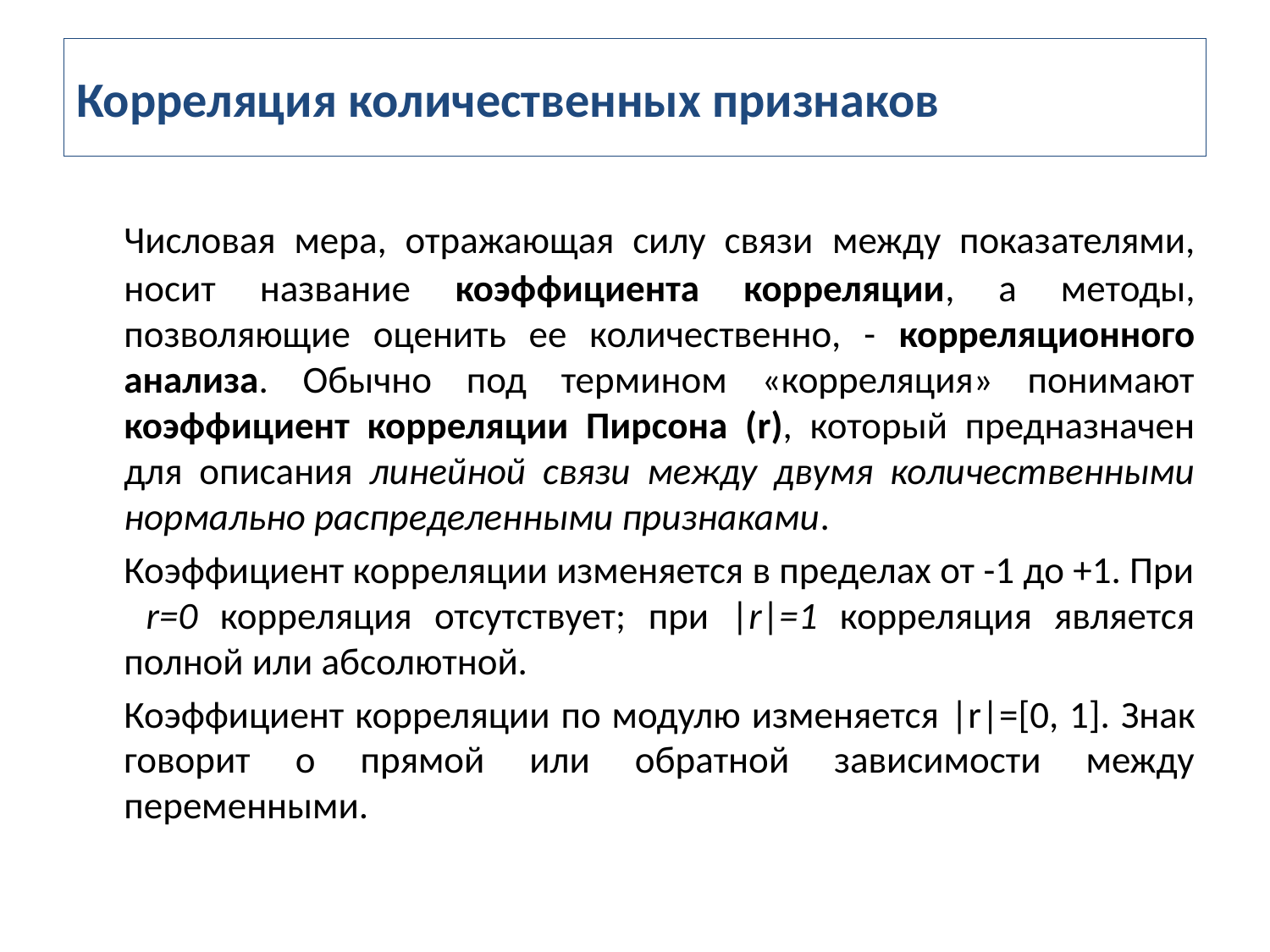

# Корреляция количественных признаков
	Числовая мера, отражающая силу связи между показателями, носит название коэффициента корреляции, а методы, позволяющие оценить ее количественно, - корреляционного анализа. Обычно под термином «корреляция» понимают коэффициент корреляции Пирсона (r), который предназначен для описания линейной связи между двумя количественными нормально распределенными признаками.
	Коэффициент корреляции изменяется в пределах от -1 до +1. При  r=0 корреляция отсутствует; при |r|=1 корреляция является полной или абсолютной.
	Коэффициент корреляции по модулю изменяется |r|=[0, 1]. Знак говорит о прямой или обратной зависимости между переменными.